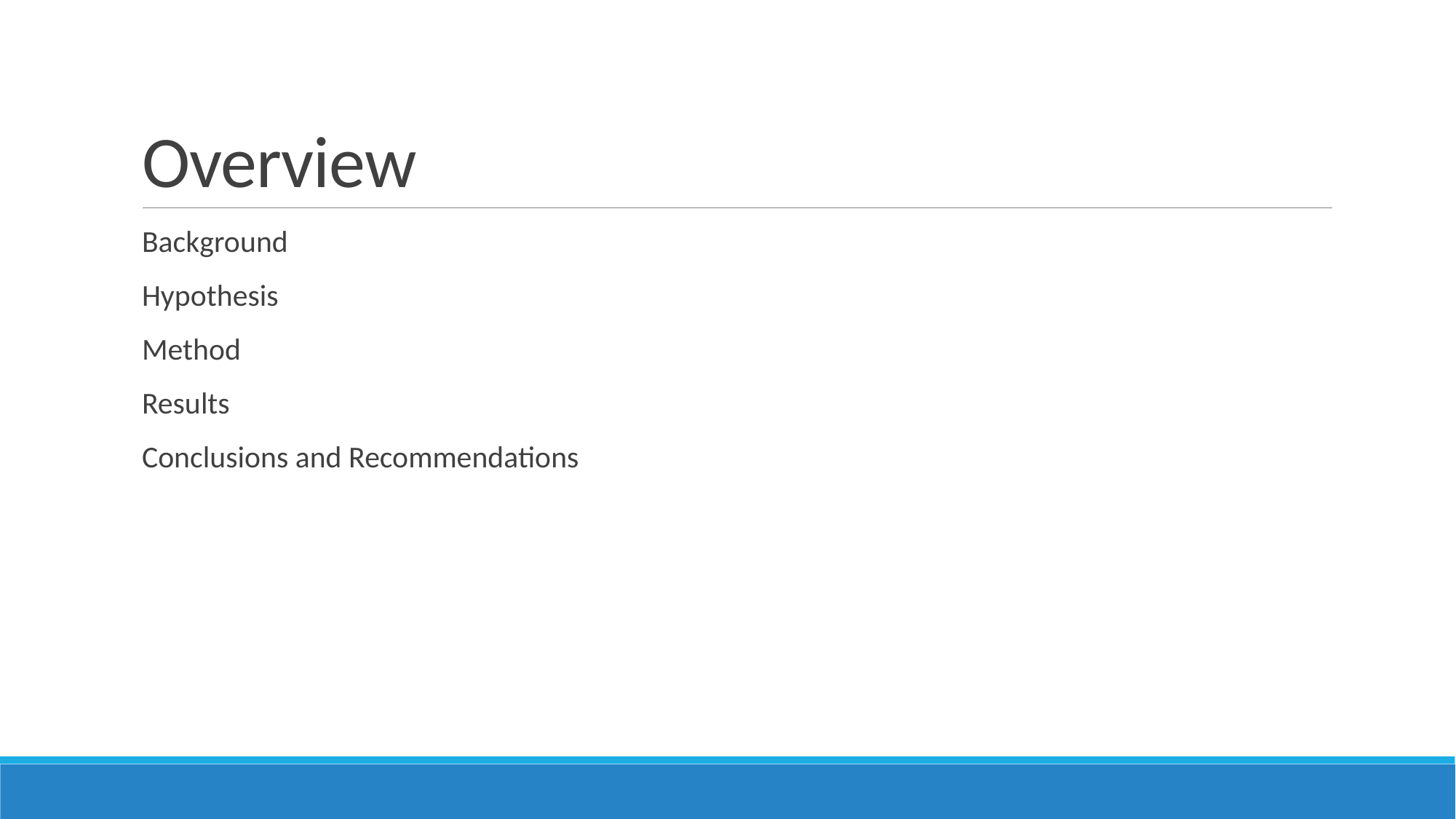

# Overview
Background
Hypothesis
Method
Results
Conclusions and Recommendations